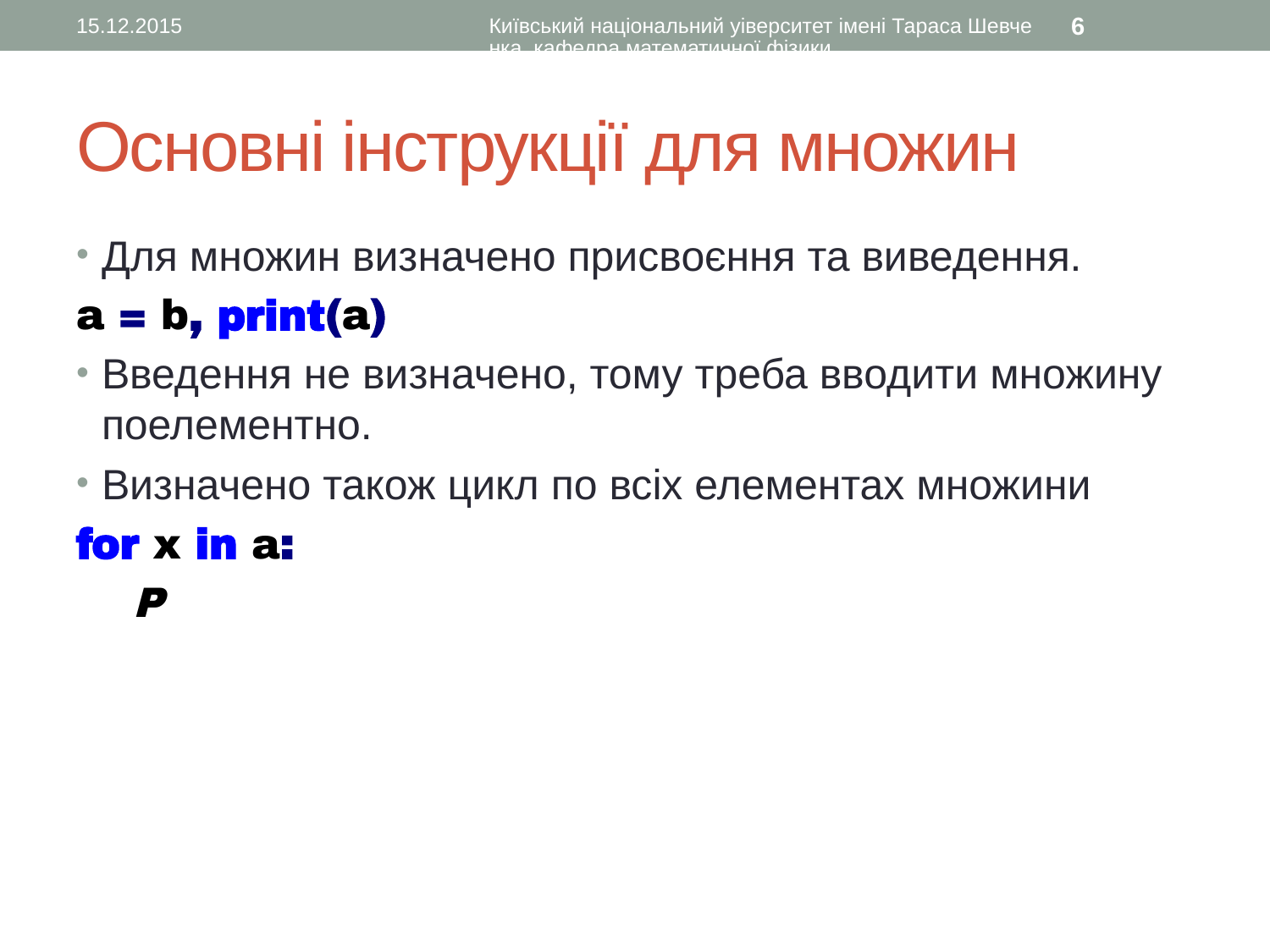

15.12.2015
Київський національний уіверситет імені Тараса Шевченка, кафедра математичної фізики
6
# Основні інструкції для множин
Для множин визначено присвоєння та виведення.
a = b, print(a)
Введення не визначено, тому треба вводити множину поелементно.
Визначено також цикл по всіх елементах множини
for x in a:
    P